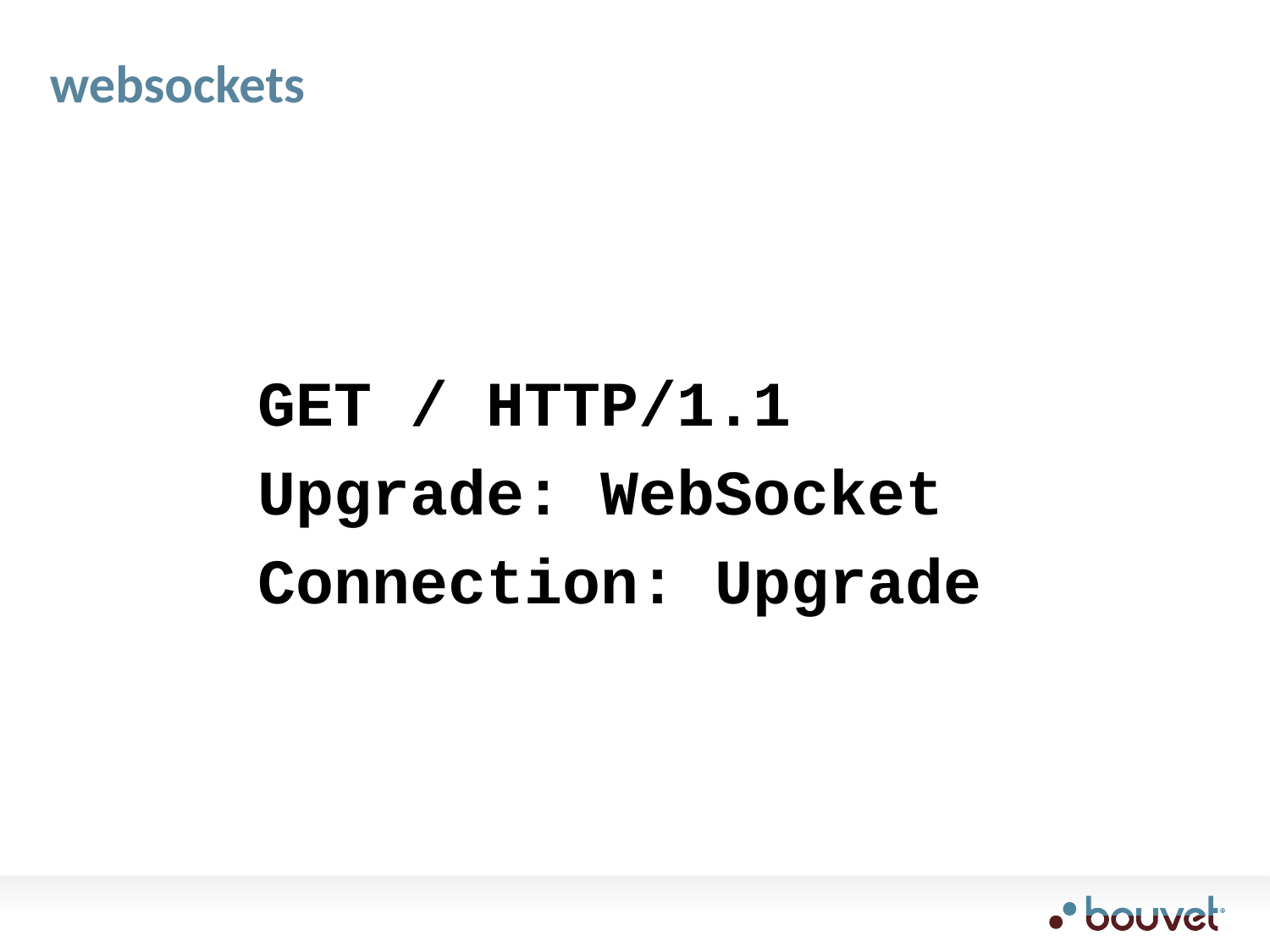

# websockets

GET / HTTP/1.1
Upgrade: WebSocket
Connection: Upgrade